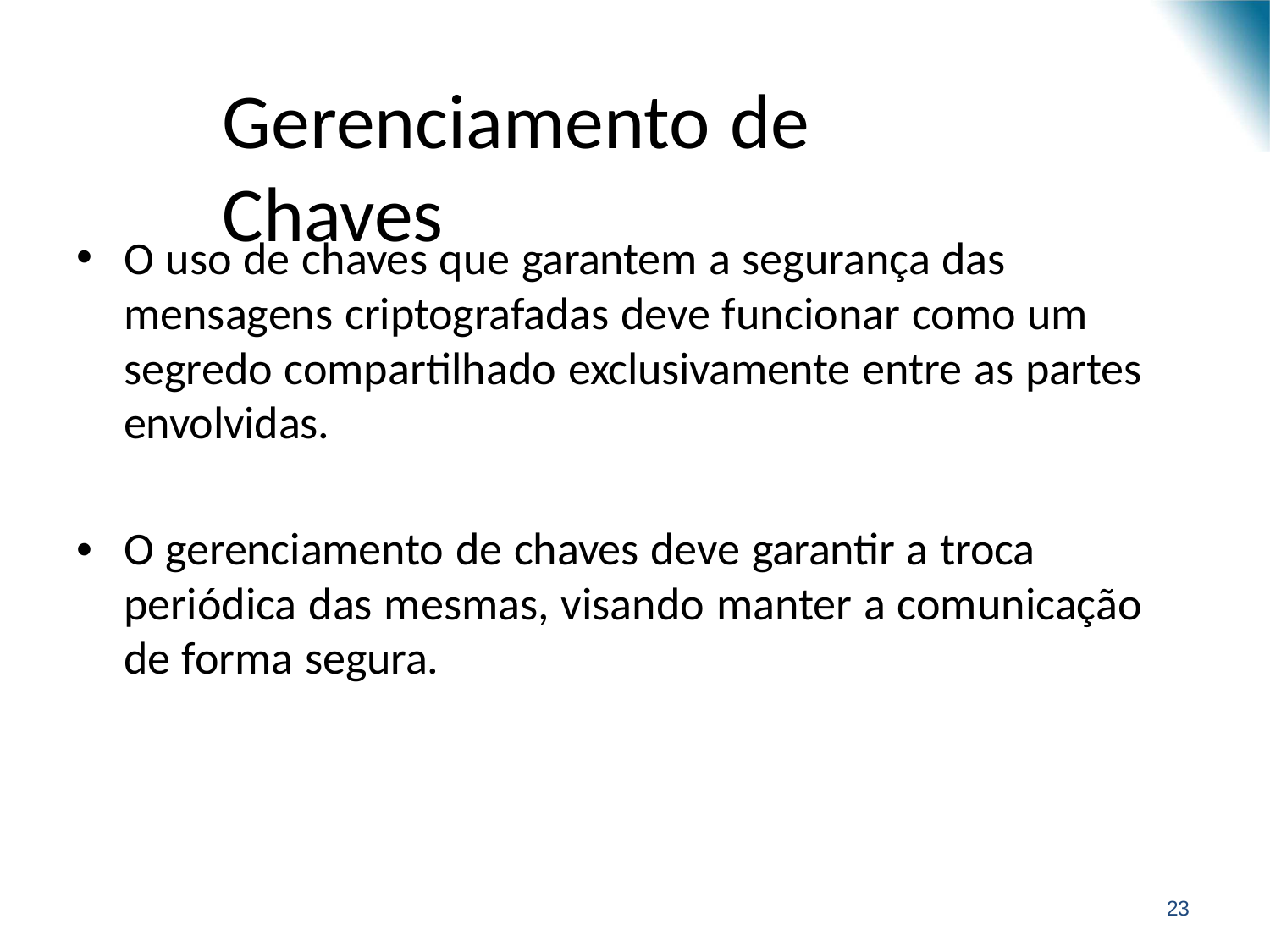

# Gerenciamento de Chaves
•
O uso de chaves que garantem a segurança das mensagens criptografadas deve funcionar como um segredo compartilhado exclusivamente entre as partes envolvidas.
•
O gerenciamento de chaves deve garantir a troca periódica das mesmas, visando manter a comunicação de forma segura.
23